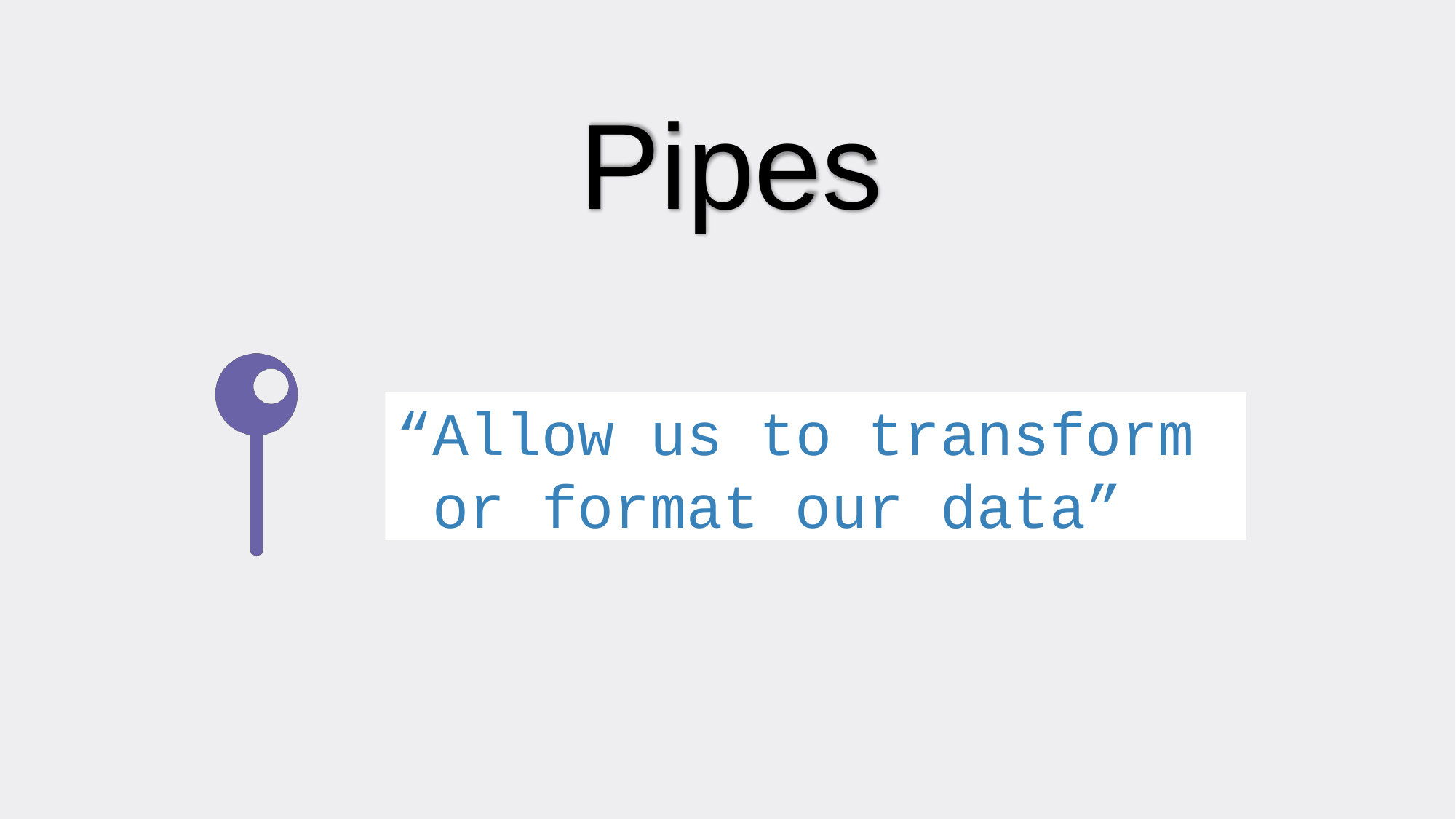

Pipes

“Allow us to transform  or format our data”